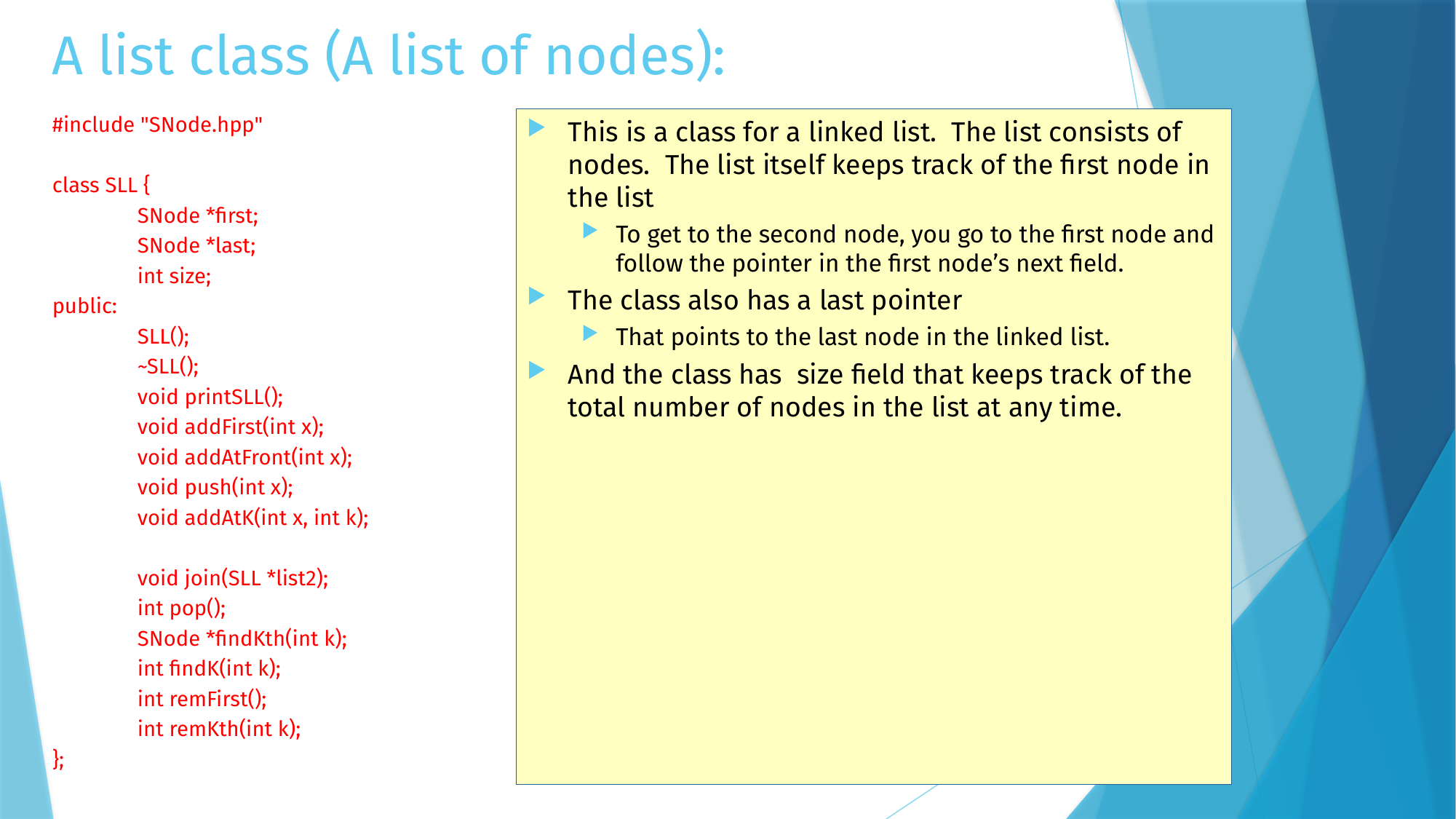

# A list class (A list of nodes):
#include "SNode.hpp"

class SLL {
	SNode *first;
	SNode *last;
	int size;
public:
	SLL();
	~SLL();
	void printSLL();
	void addFirst(int x);
	void addAtFront(int x);
	void push(int x);
	void addAtK(int x, int k);

	void join(SLL *list2);
	int pop();
	SNode *findKth(int k);
	int findK(int k);
	int remFirst();
	int remKth(int k);
};
This is a class for a linked list.  The list consists of nodes.  The list itself keeps track of the first node in the list
To get to the second node, you go to the first node and follow the pointer in the first node’s next field.
The class also has a last pointer
That points to the last node in the linked list.
And the class has  size field that keeps track of the total number of nodes in the list at any time.